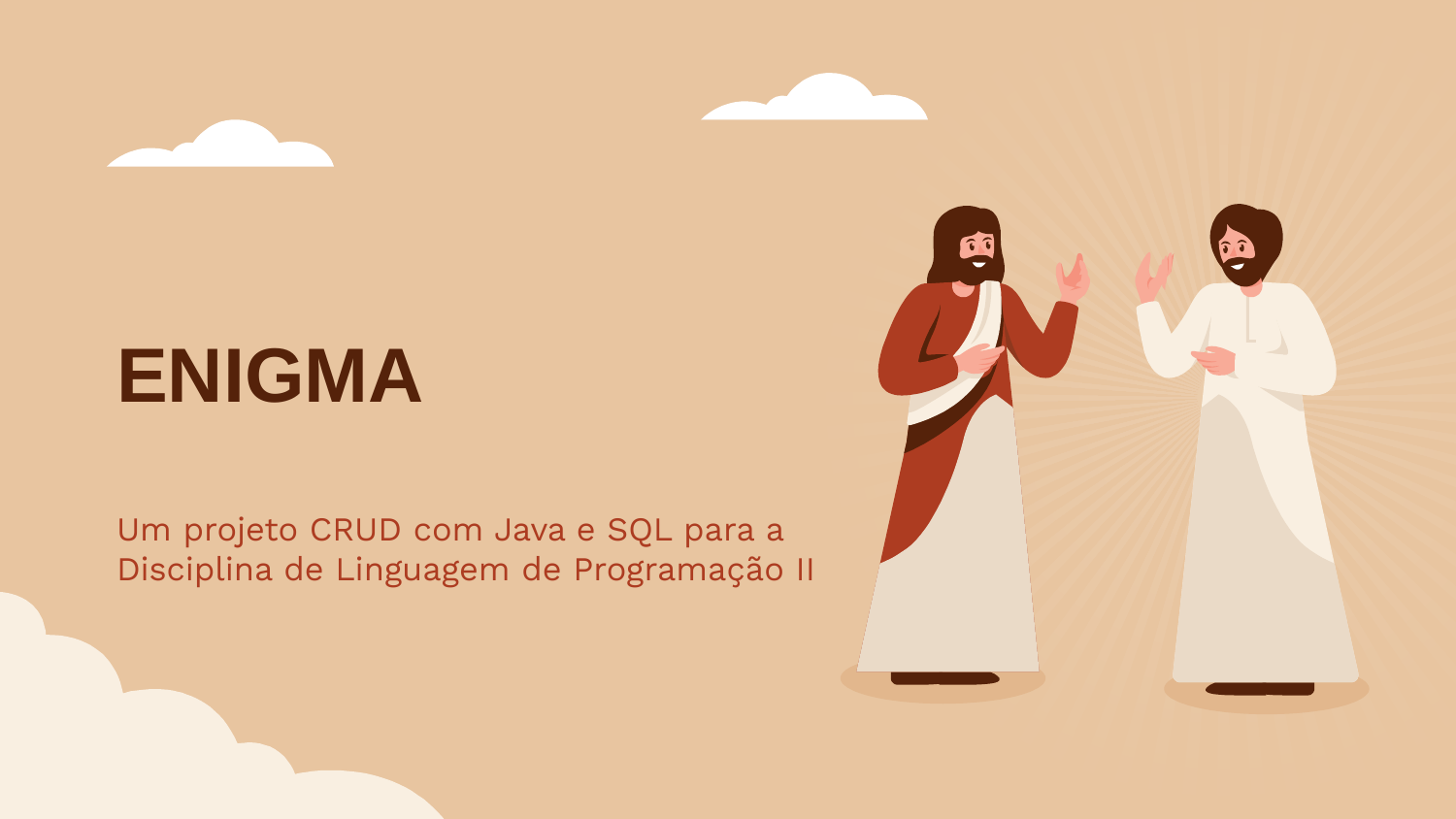

# ENIGMA
Um projeto CRUD com Java e SQL para a Disciplina de Linguagem de Programação II